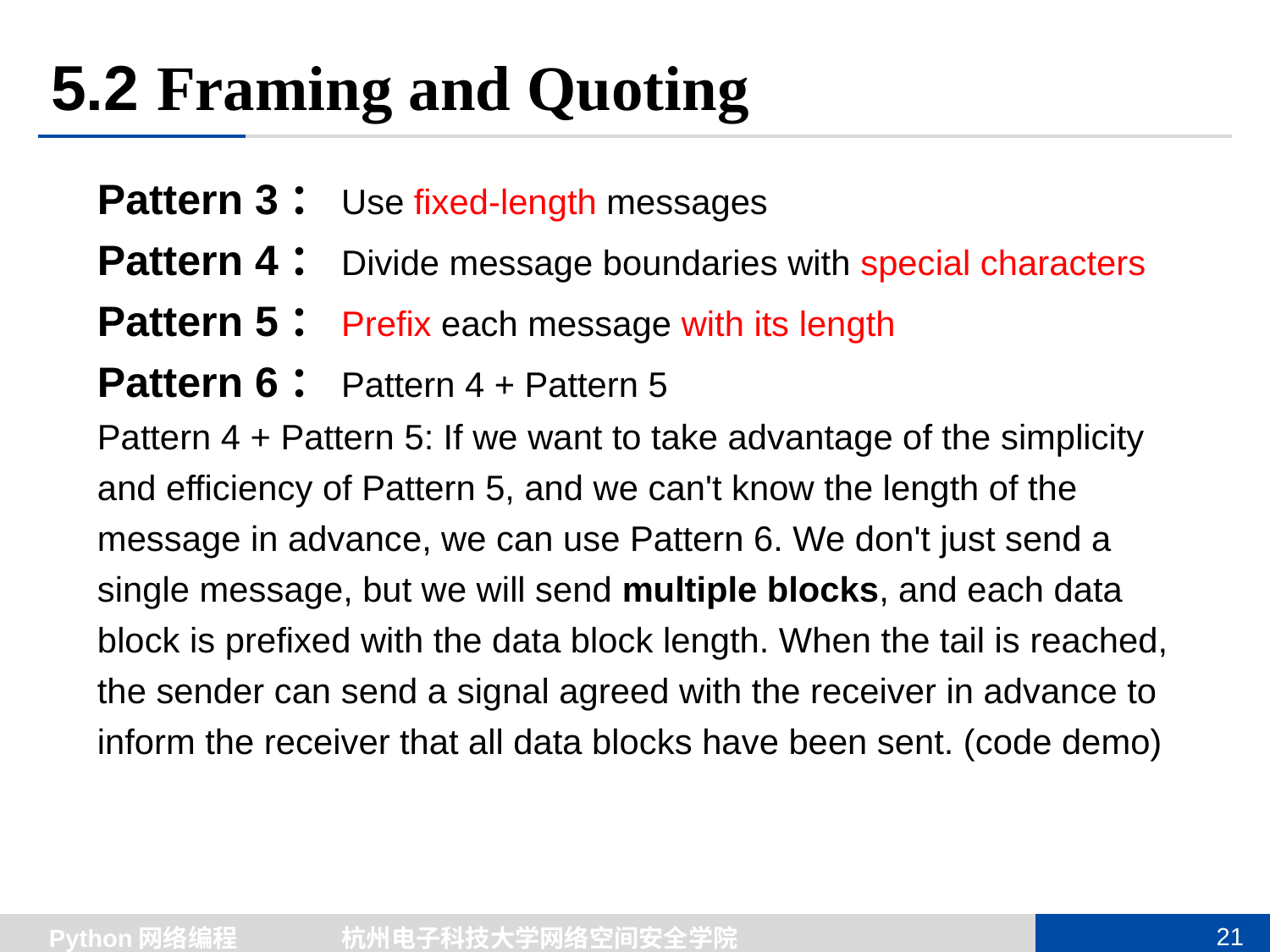

# 5.2 Framing and Quoting
Pattern 3：Use fixed-length messages
Pattern 4：Divide message boundaries with special characters
Pattern 5：Prefix each message with its length
Pattern 6：Pattern 4 + Pattern 5
Pattern 4 + Pattern 5: If we want to take advantage of the simplicity and efficiency of Pattern 5, and we can't know the length of the message in advance, we can use Pattern 6. We don't just send a single message, but we will send multiple blocks, and each data block is prefixed with the data block length. When the tail is reached, the sender can send a signal agreed with the receiver in advance to inform the receiver that all data blocks have been sent. (code demo)